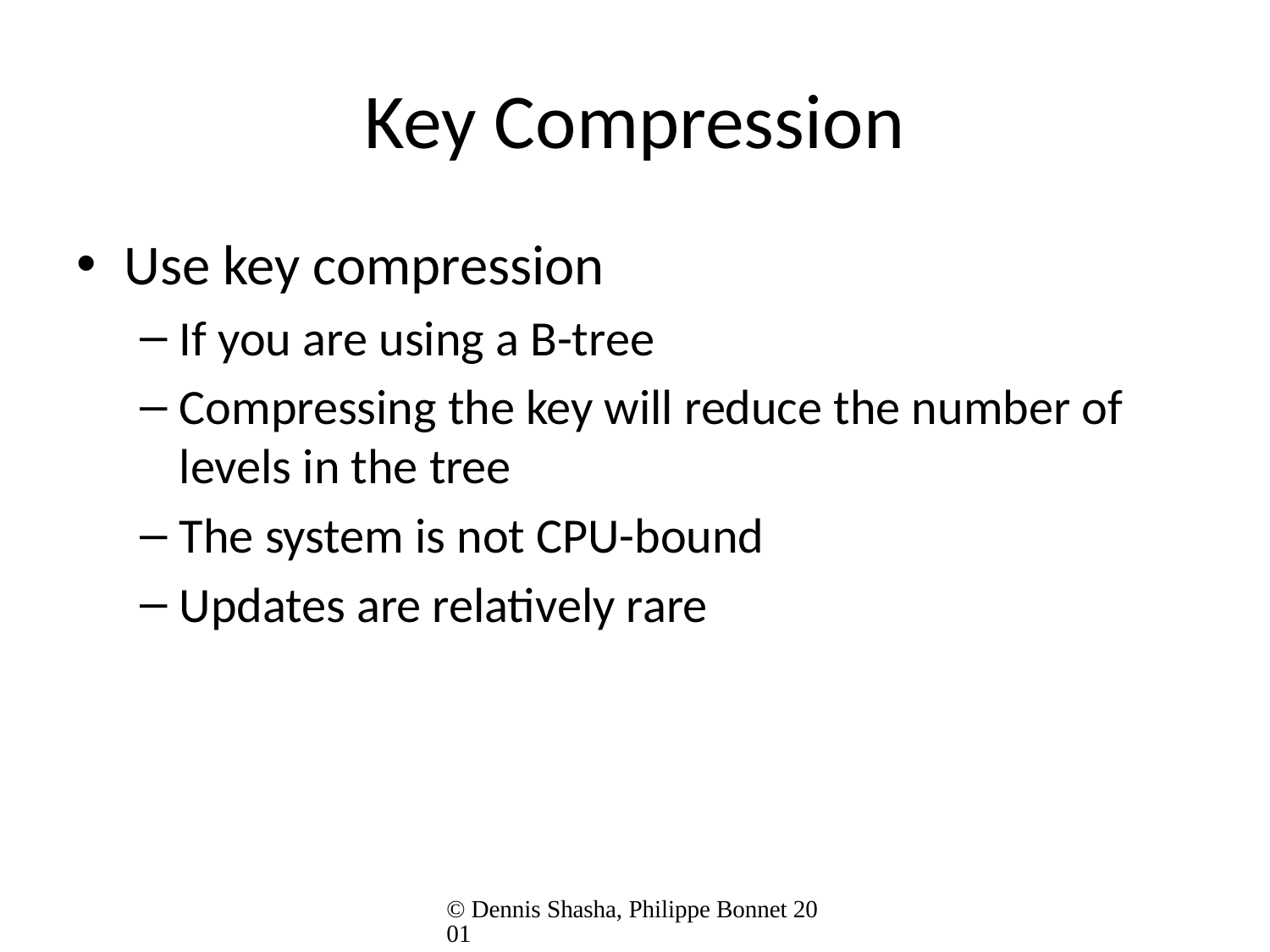

# Key Compression
Use key compression
If you are using a B-tree
Compressing the key will reduce the number of levels in the tree
The system is not CPU-bound
Updates are relatively rare
© Dennis Shasha, Philippe Bonnet 2001